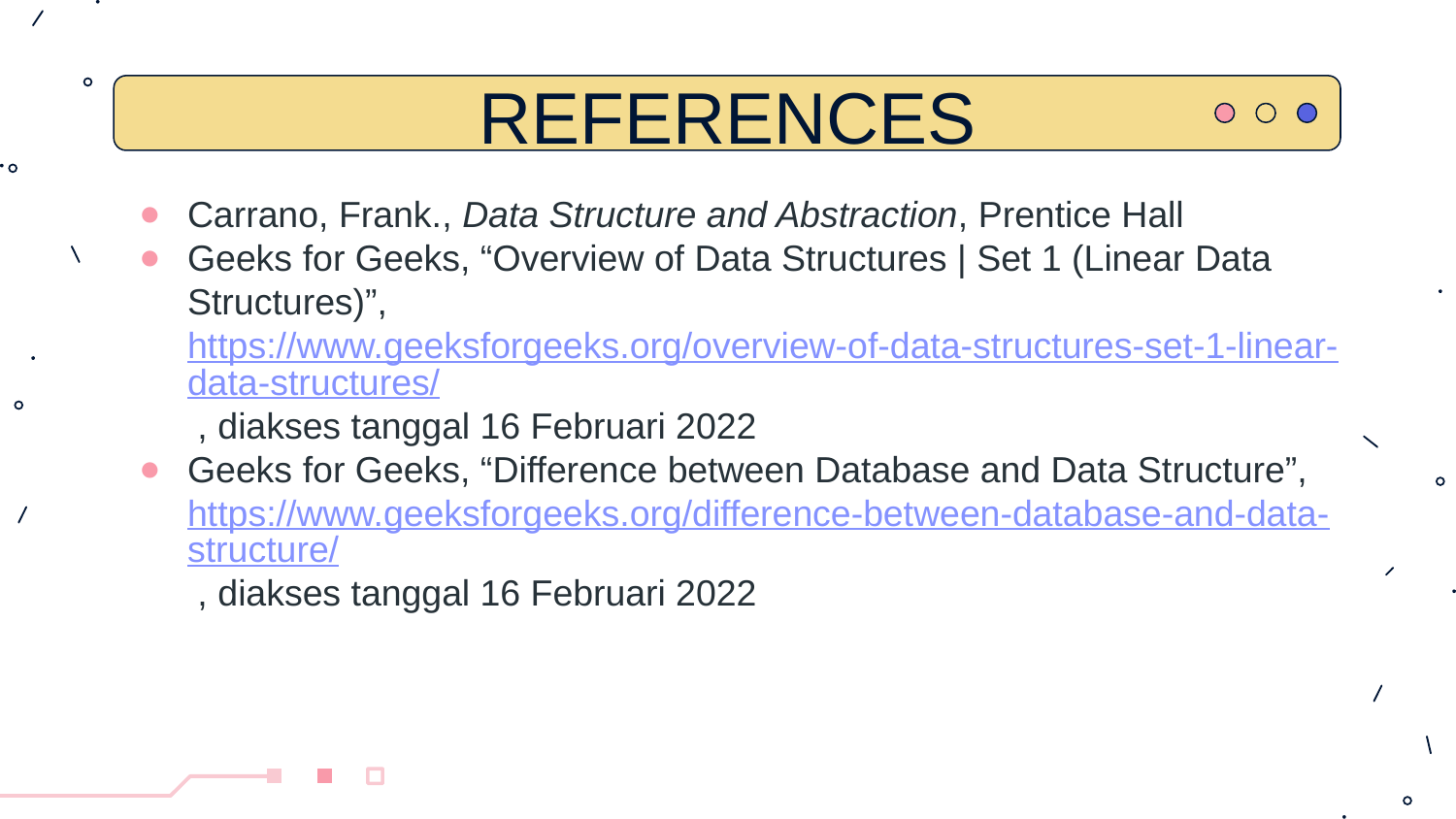

# REFERENCES

Carrano, Frank., Data Structure and Abstraction, Prentice Hall
Geeks for Geeks, “Overview of Data Structures | Set 1 (Linear Data Structures)”, https://www.geeksforgeeks.org/overview-of-data-structures-set-1-linear-data-structures/ , diakses tanggal 16 Februari 2022
Geeks for Geeks, “Difference between Database and Data Structure”, https://www.geeksforgeeks.org/difference-between-database-and-data-structure/ , diakses tanggal 16 Februari 2022